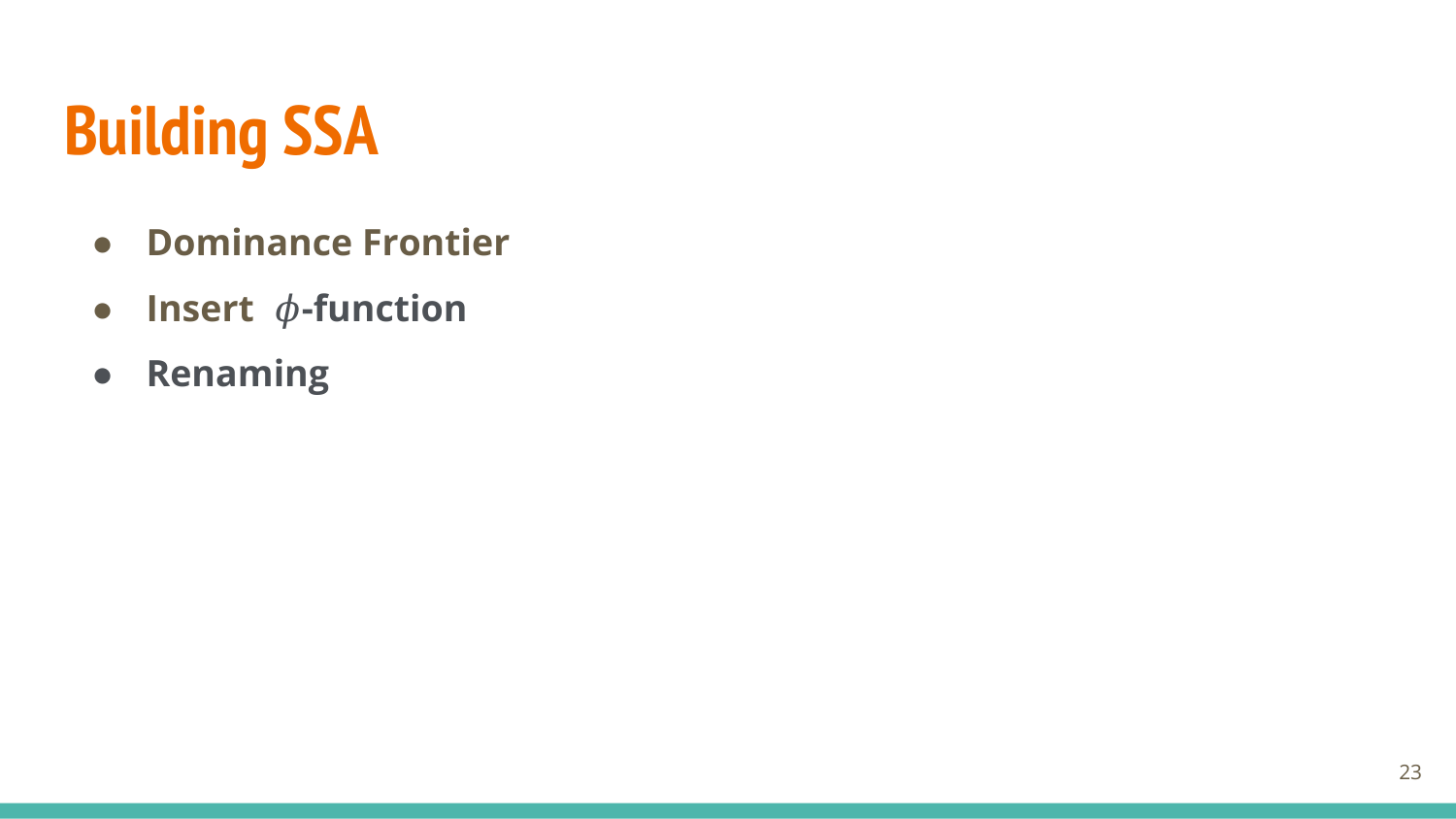

# Building SSA
Dominance Frontier
Insert  𝜙-function
Renaming

23